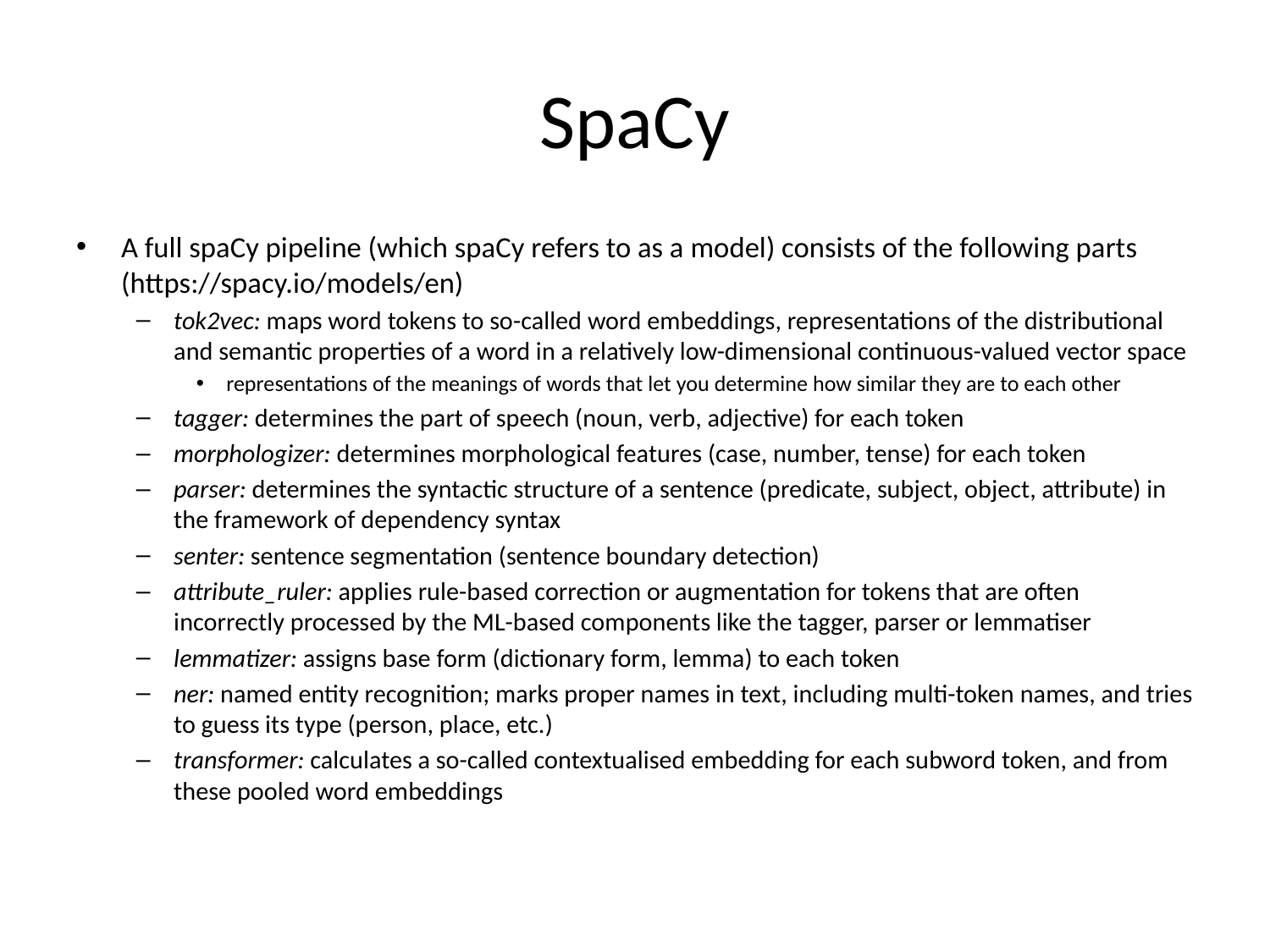

# SpaCy
A full spaCy pipeline (which spaCy refers to as a model) consists of the following parts (https://spacy.io/models/en)
tok2vec: maps word tokens to so-called word embeddings, representations of the distributional and semantic properties of a word in a relatively low-dimensional continuous-valued vector space
representations of the meanings of words that let you determine how similar they are to each other
tagger: determines the part of speech (noun, verb, adjective) for each token
morphologizer: determines morphological features (case, number, tense) for each token
parser: determines the syntactic structure of a sentence (predicate, subject, object, attribute) in the framework of dependency syntax
senter: sentence segmentation (sentence boundary detection)
attribute_ruler: applies rule-based correction or augmentation for tokens that are often incorrectly processed by the ML-based components like the tagger, parser or lemmatiser
lemmatizer: assigns base form (dictionary form, lemma) to each token
ner: named entity recognition; marks proper names in text, including multi-token names, and tries to guess its type (person, place, etc.)
transformer: calculates a so-called contextualised embedding for each subword token, and from these pooled word embeddings